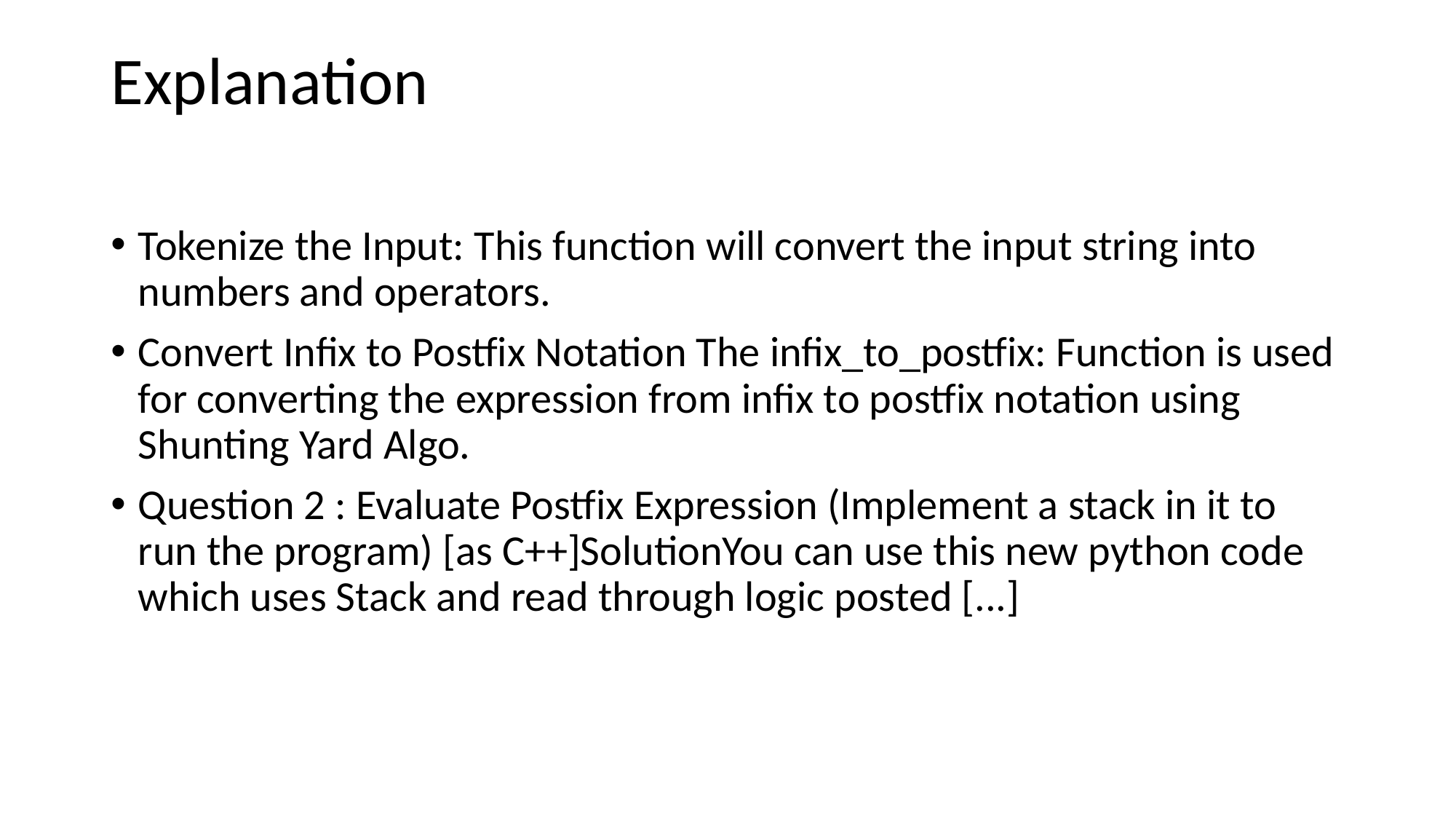

# Explanation
Tokenize the Input: This function will convert the input string into numbers and operators.
Convert Infix to Postfix Notation The infix_to_postfix: Function is used for converting the expression from infix to postfix notation using Shunting Yard Algo.
Question 2 : Evaluate Postfix Expression (Implement a stack in it to run the program) [as C++]SolutionYou can use this new python code which uses Stack and read through logic posted [...]